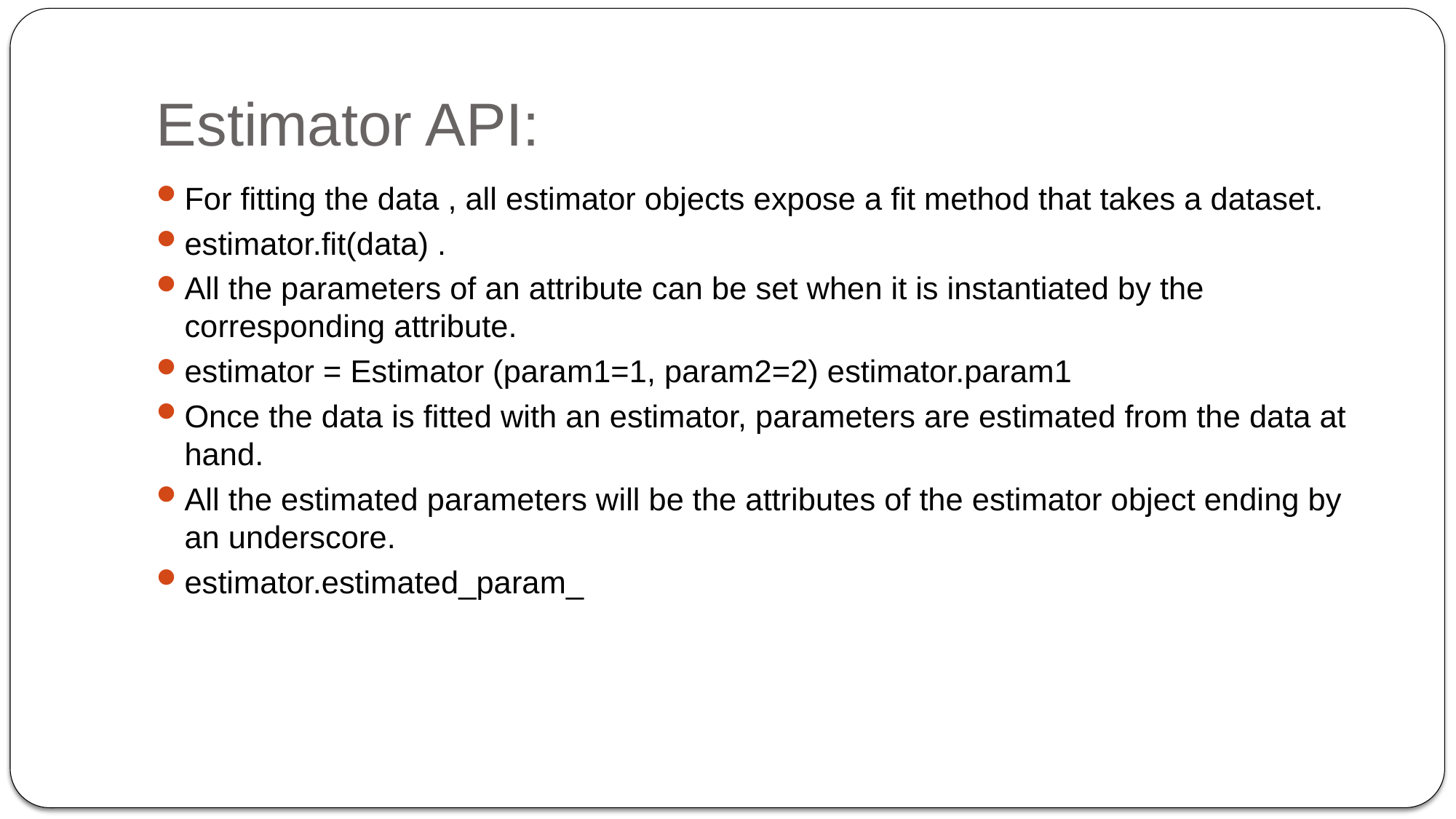

# Estimator API:
For fitting the data , all estimator objects expose a fit method that takes a dataset.
estimator.fit(data) .
All the parameters of an attribute can be set when it is instantiated by the corresponding attribute.
estimator = Estimator (param1=1, param2=2) estimator.param1
Once the data is fitted with an estimator, parameters are estimated from the data at hand.
All the estimated parameters will be the attributes of the estimator object ending by an underscore.
estimator.estimated_param_